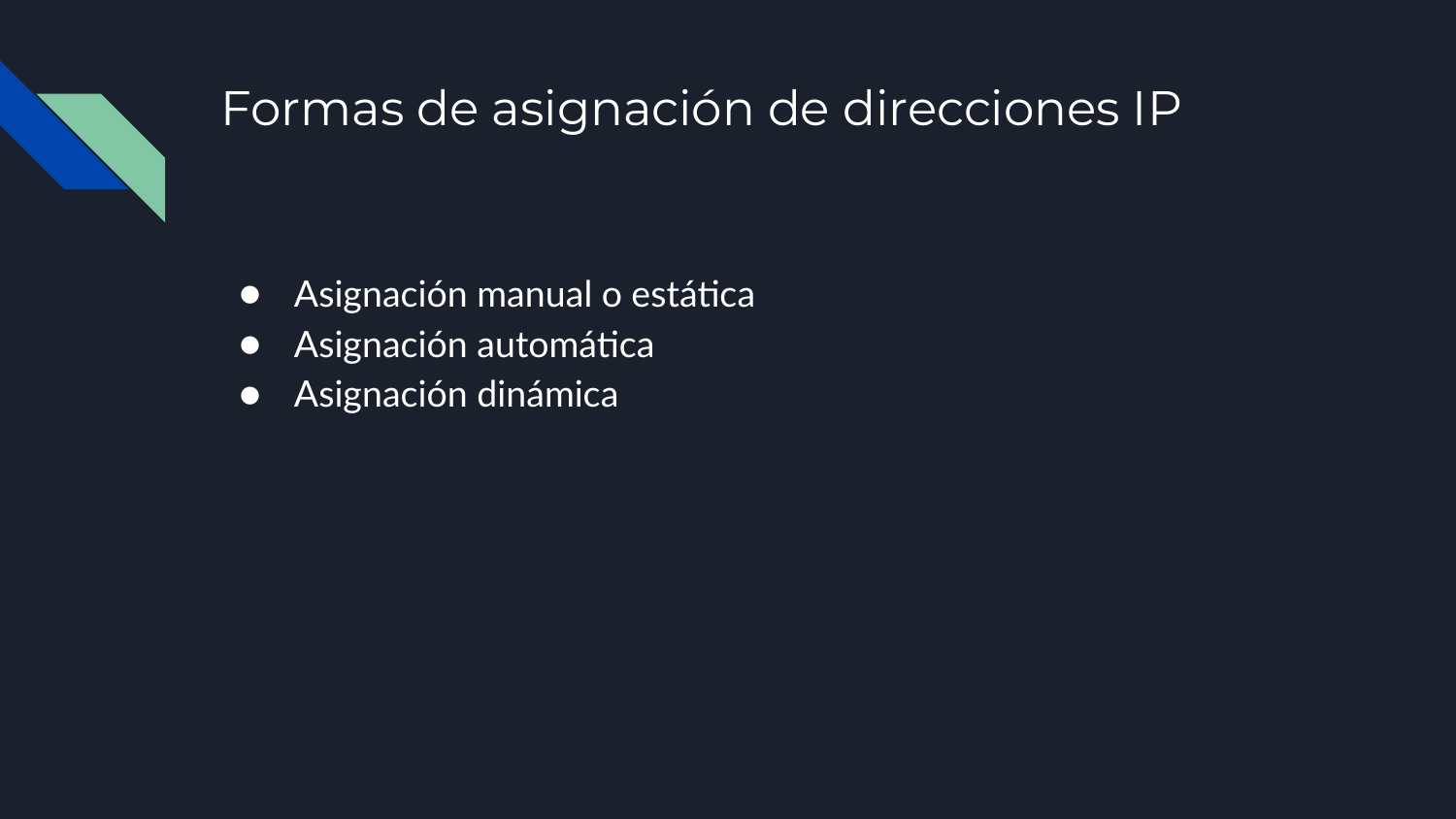

# Formas de asignación de direcciones IP
Asignación manual o estática
Asignación automática
Asignación dinámica